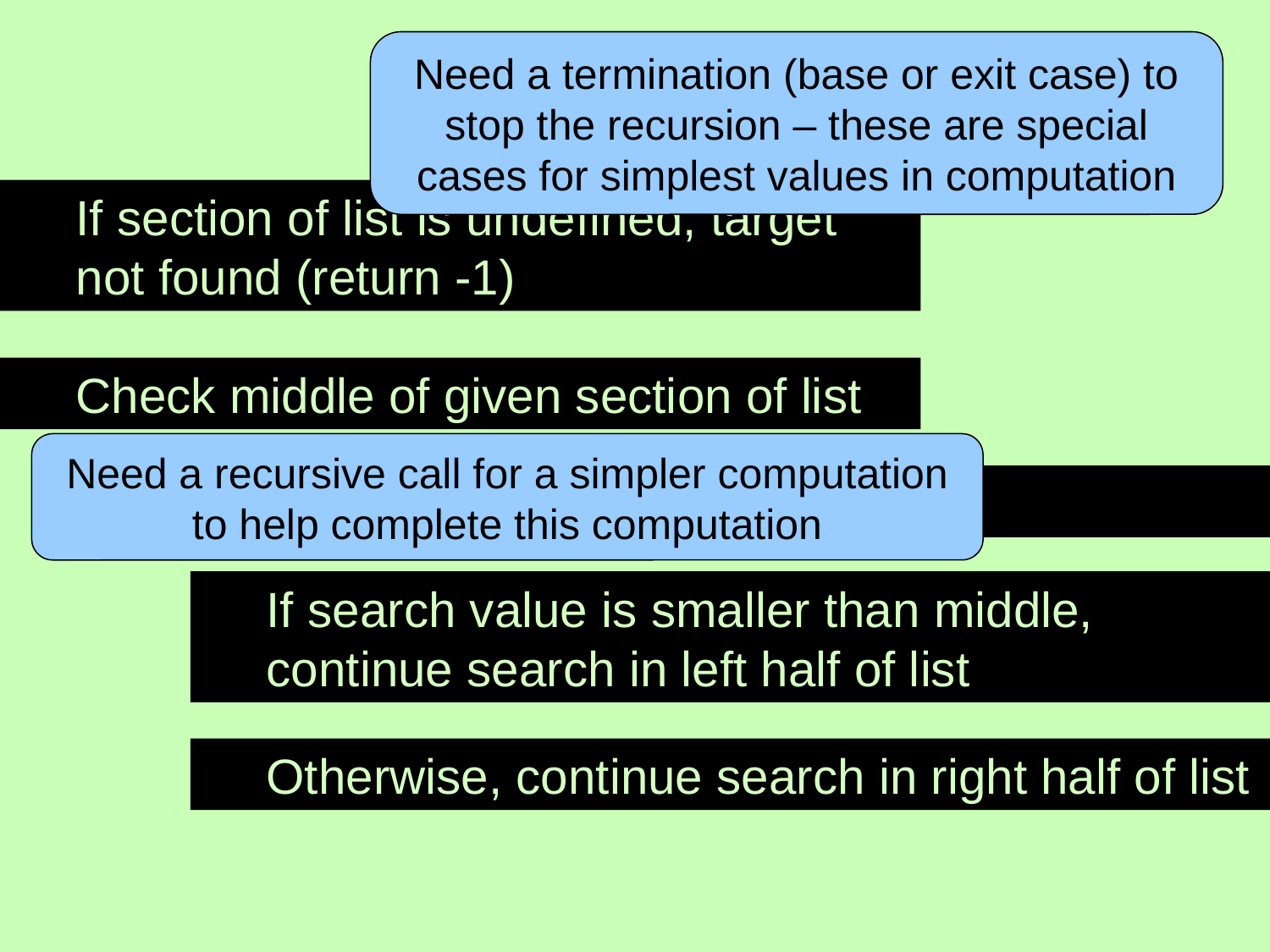

Need a termination (base or exit case) to stop the recursion – these are special cases for simplest values in computation
# Binary Search
If section of list is undefined, target not found (return -1)
Check middle of given section of list
Need a recursive call for a simpler computation to help complete this computation
If match, return index
If search value is smaller than middle, continue search in left half of list
Otherwise, continue search in right half of list